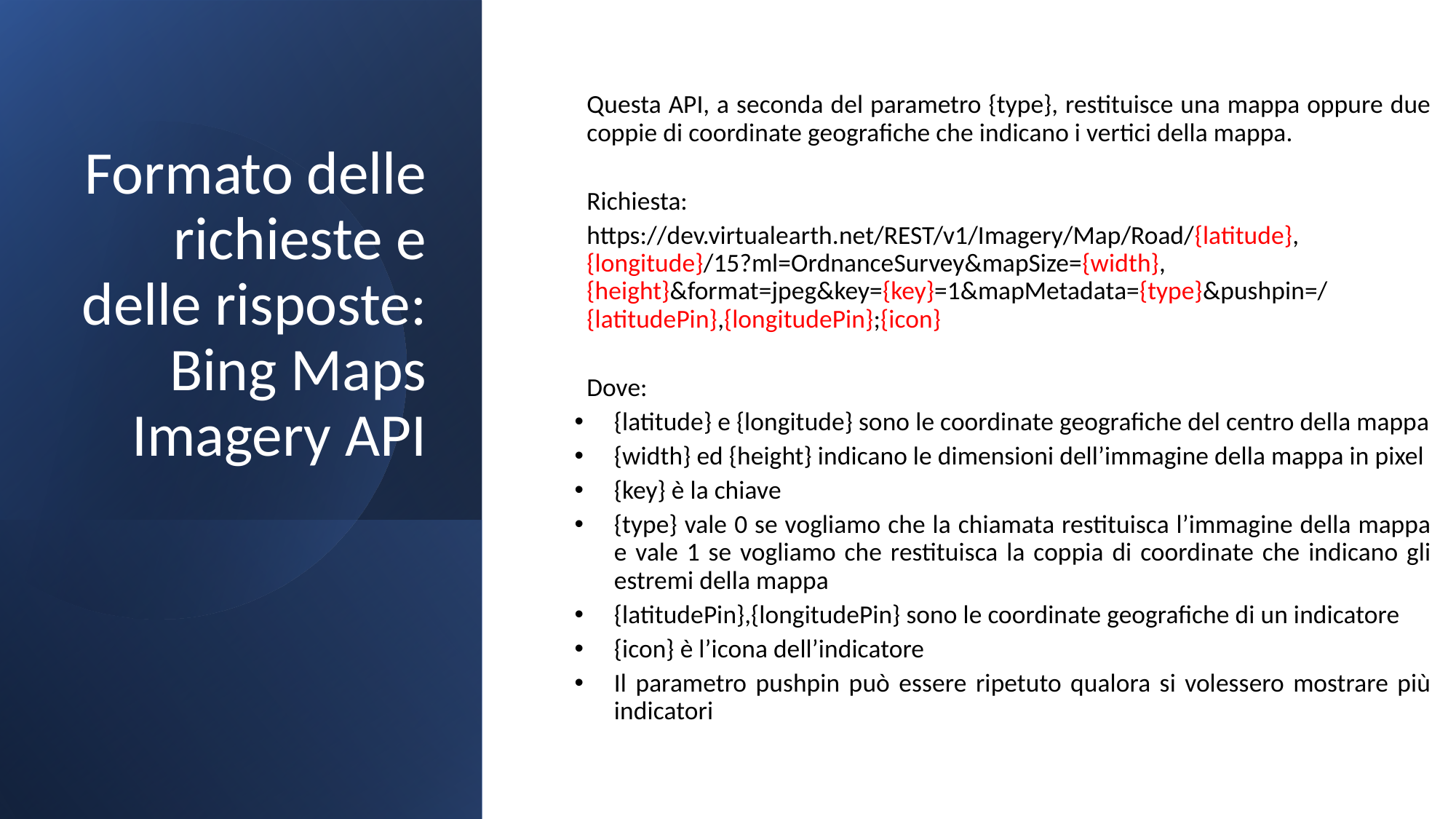

# Formato delle richieste e delle risposte: Bing Maps Imagery API
Questa API, a seconda del parametro {type}, restituisce una mappa oppure due coppie di coordinate geografiche che indicano i vertici della mappa.

Richiesta:
https://dev.virtualearth.net/REST/v1/Imagery/Map/Road/{latitude},{longitude}/15?ml=OrdnanceSurvey&mapSize={width},{height}&format=jpeg&key={key}=1&mapMetadata={type}&pushpin=/{latitudePin},{longitudePin};{icon}

Dove:
{latitude} e {longitude} sono le coordinate geografiche del centro della mappa
{width} ed {height} indicano le dimensioni dell’immagine della mappa in pixel
{key} è la chiave
{type} vale 0 se vogliamo che la chiamata restituisca l’immagine della mappa e vale 1 se vogliamo che restituisca la coppia di coordinate che indicano gli estremi della mappa
{latitudePin},{longitudePin} sono le coordinate geografiche di un indicatore
{icon} è l’icona dell’indicatore
Il parametro pushpin può essere ripetuto qualora si volessero mostrare più indicatori